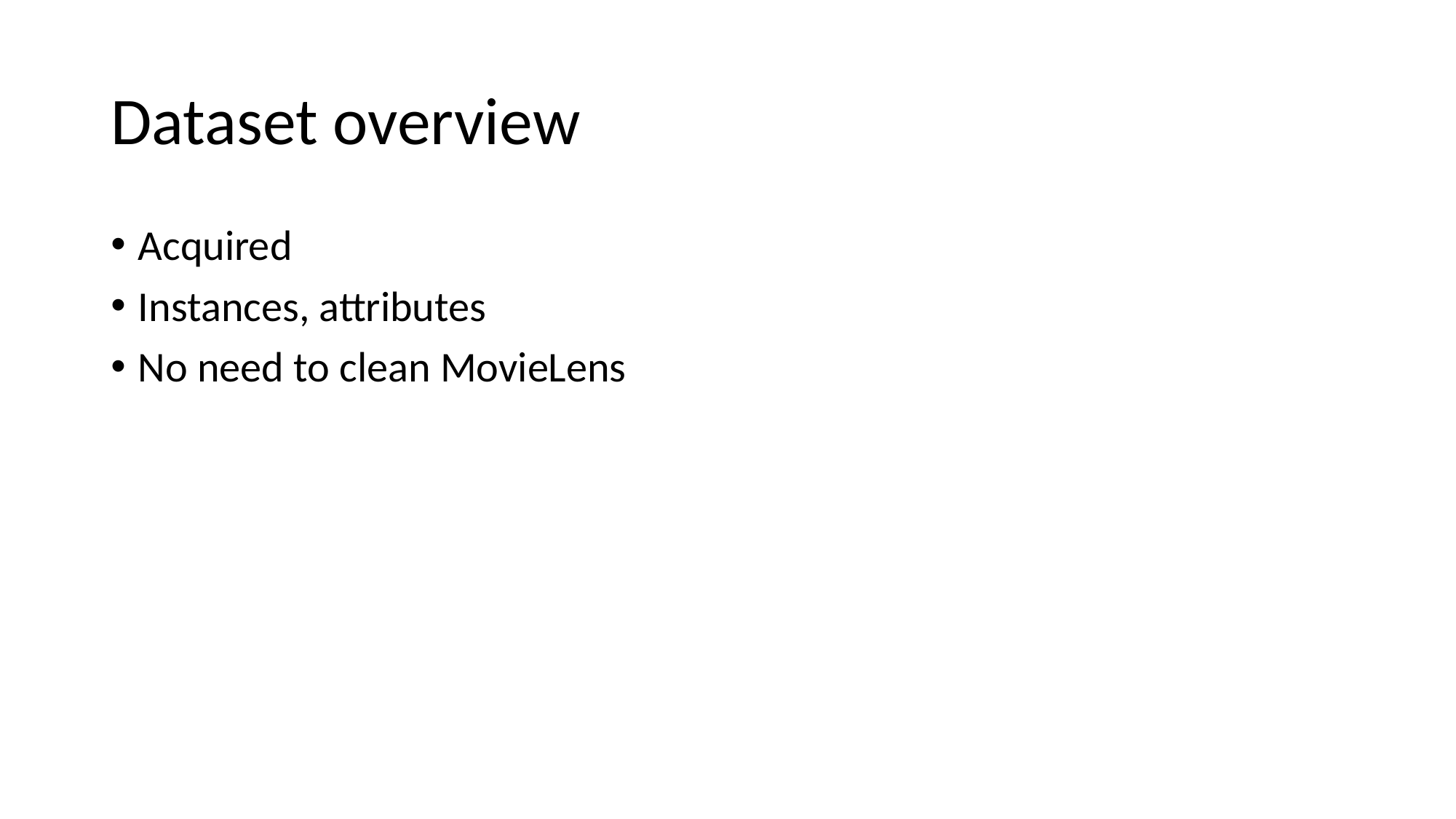

# Dataset overview
Acquired
Instances, attributes
No need to clean MovieLens